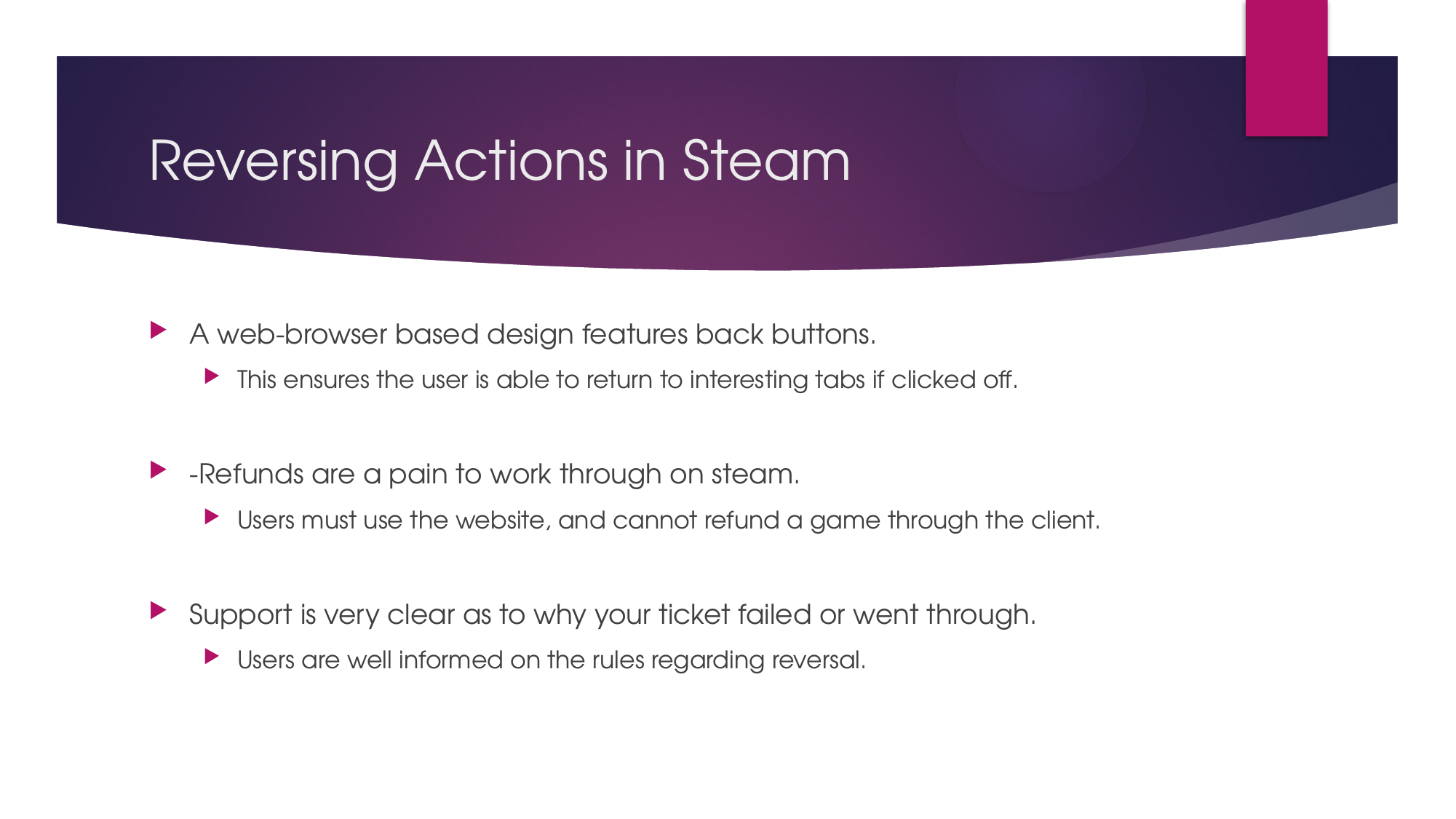

# Reversing Actions in Steam
A web-browser based design features back buttons.
This ensures the user is able to return to interesting tabs if clicked off.

-Refunds are a pain to work through on steam.
Users must use the website, and cannot refund a game through the client.

Support is very clear as to why your ticket failed or went through.
Users are well informed on the rules regarding reversal.